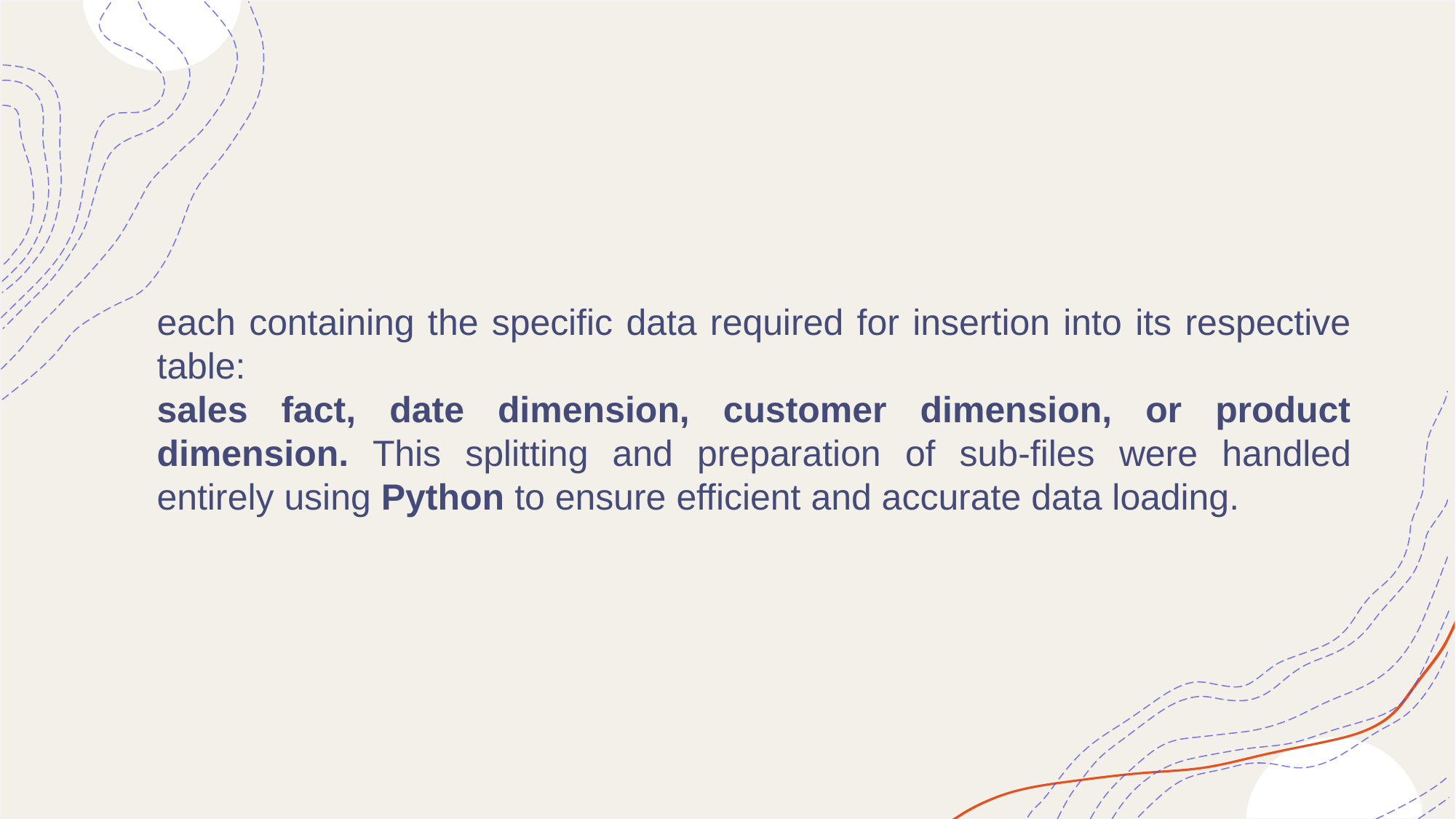

each containing the specific data required for insertion into its respective table:
sales fact, date dimension, customer dimension, or product dimension. This splitting and preparation of sub-files were handled entirely using Python to ensure efficient and accurate data loading.